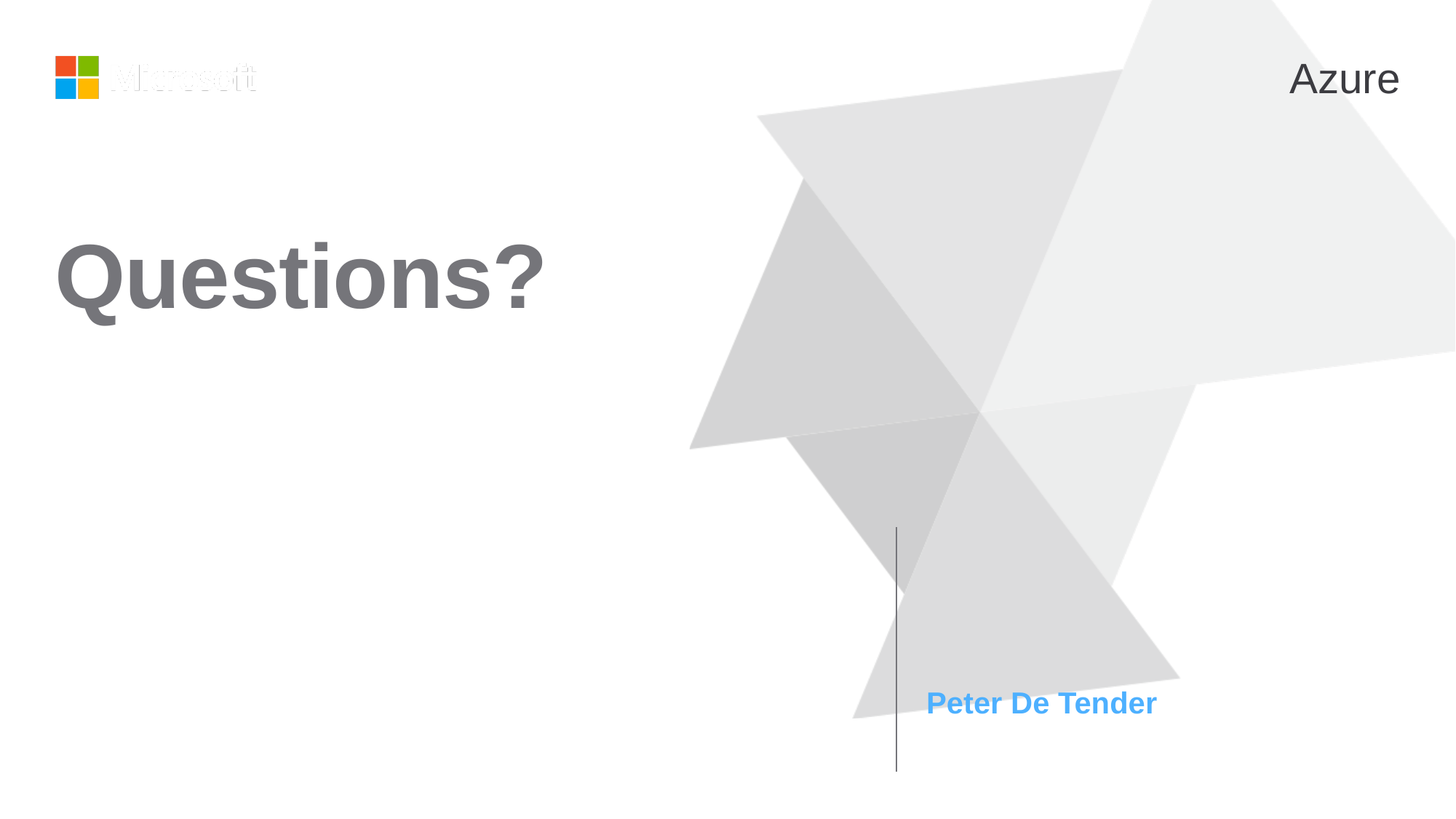

# Questions?
Peter De Tender
@pdtit		@007FFFlearning